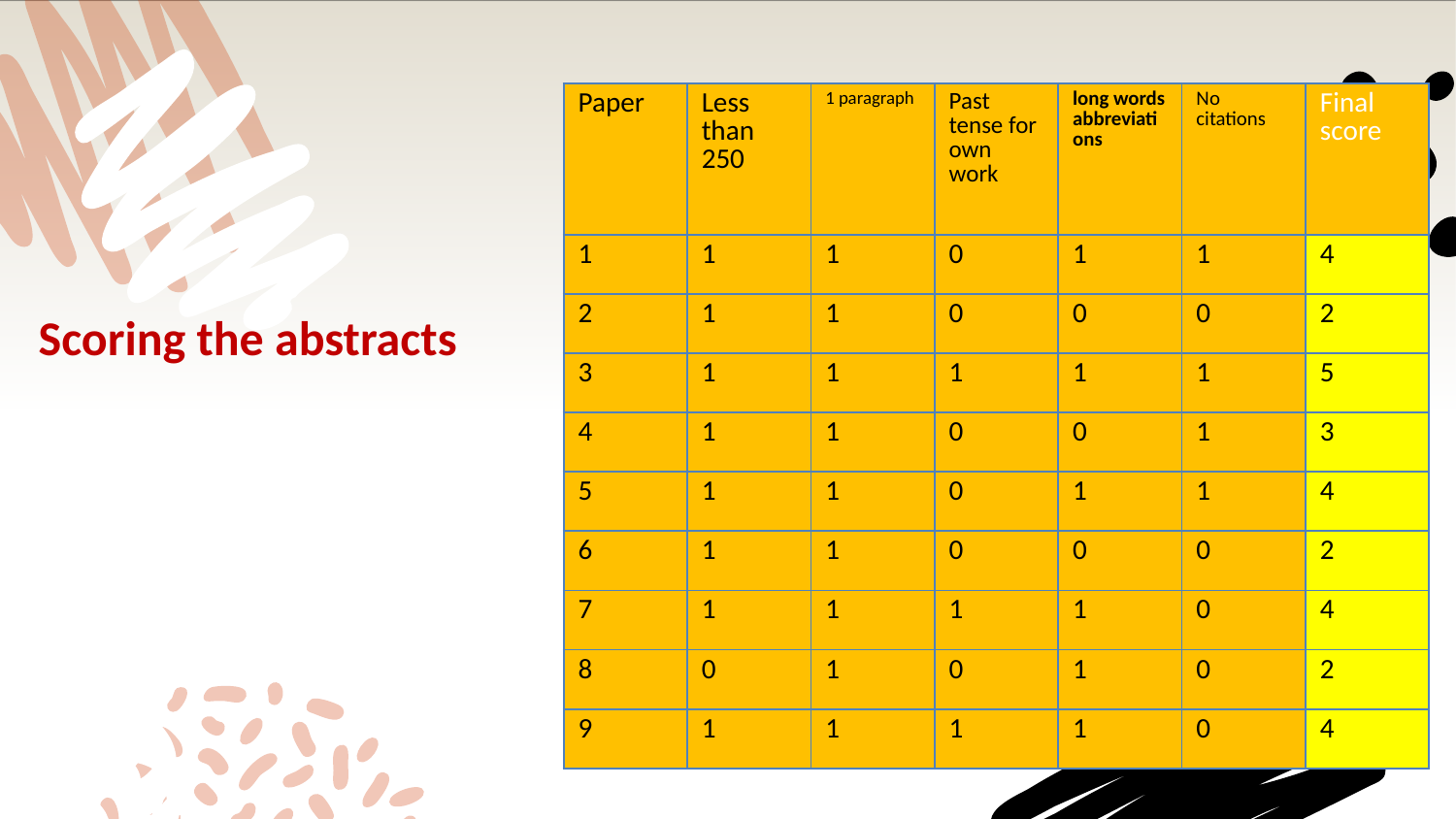

| Paper | Less than 250 | 1 paragraph | Past tense for own work | long words abbreviations | No citations | Final score |
| --- | --- | --- | --- | --- | --- | --- |
| 1 | 1 | 1 | 0 | 1 | 1 | 4 |
| 2 | 1 | 1 | 0 | 0 | 0 | 2 |
| 3 | 1 | 1 | 1 | 1 | 1 | 5 |
| 4 | 1 | 1 | 0 | 0 | 1 | 3 |
| 5 | 1 | 1 | 0 | 1 | 1 | 4 |
| 6 | 1 | 1 | 0 | 0 | 0 | 2 |
| 7 | 1 | 1 | 1 | 1 | 0 | 4 |
| 8 | 0 | 1 | 0 | 1 | 0 | 2 |
| 9 | 1 | 1 | 1 | 1 | 0 | 4 |
Scoring the abstracts